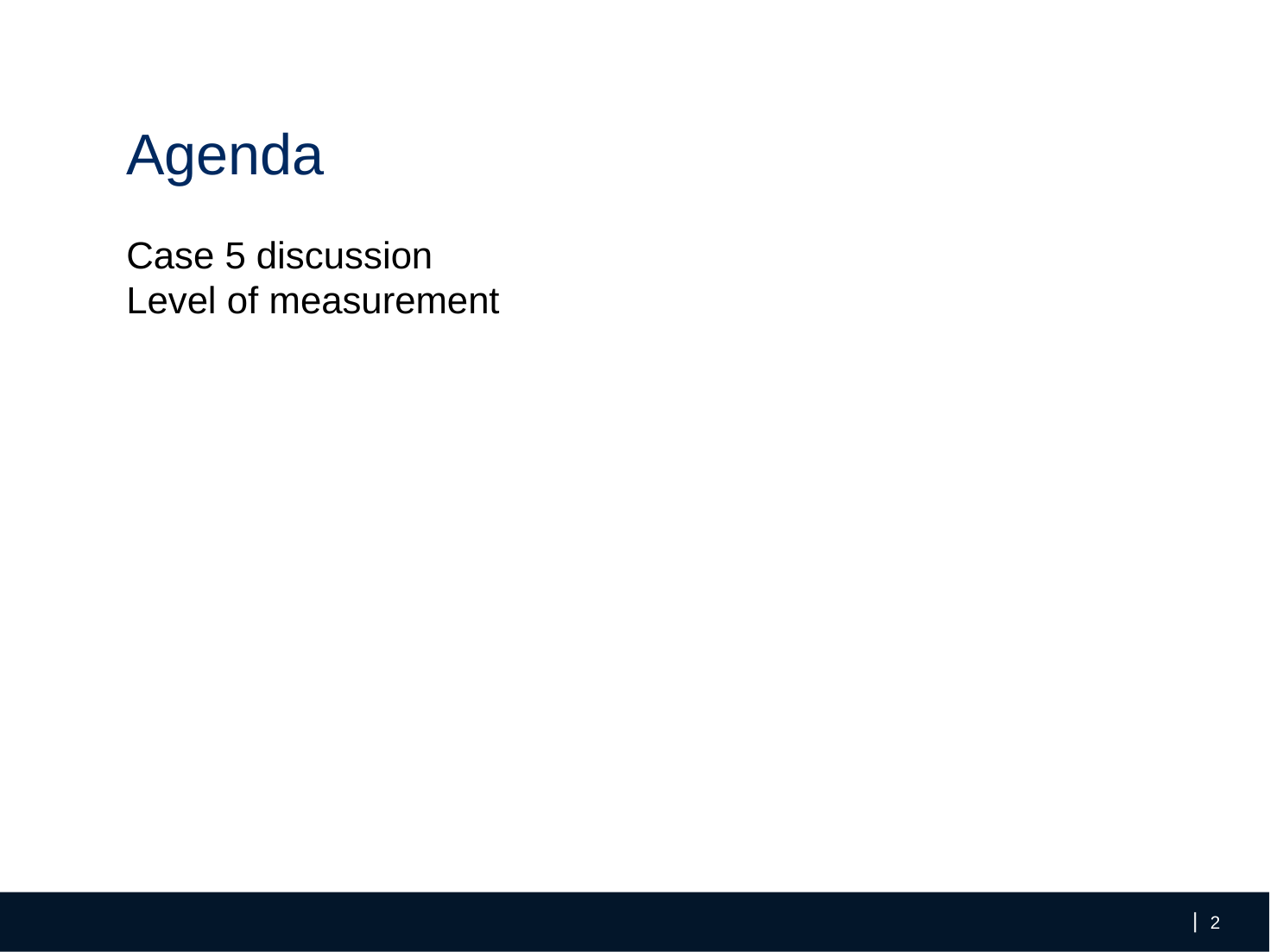

# Agenda
Case 5 discussion
Level of measurement
2